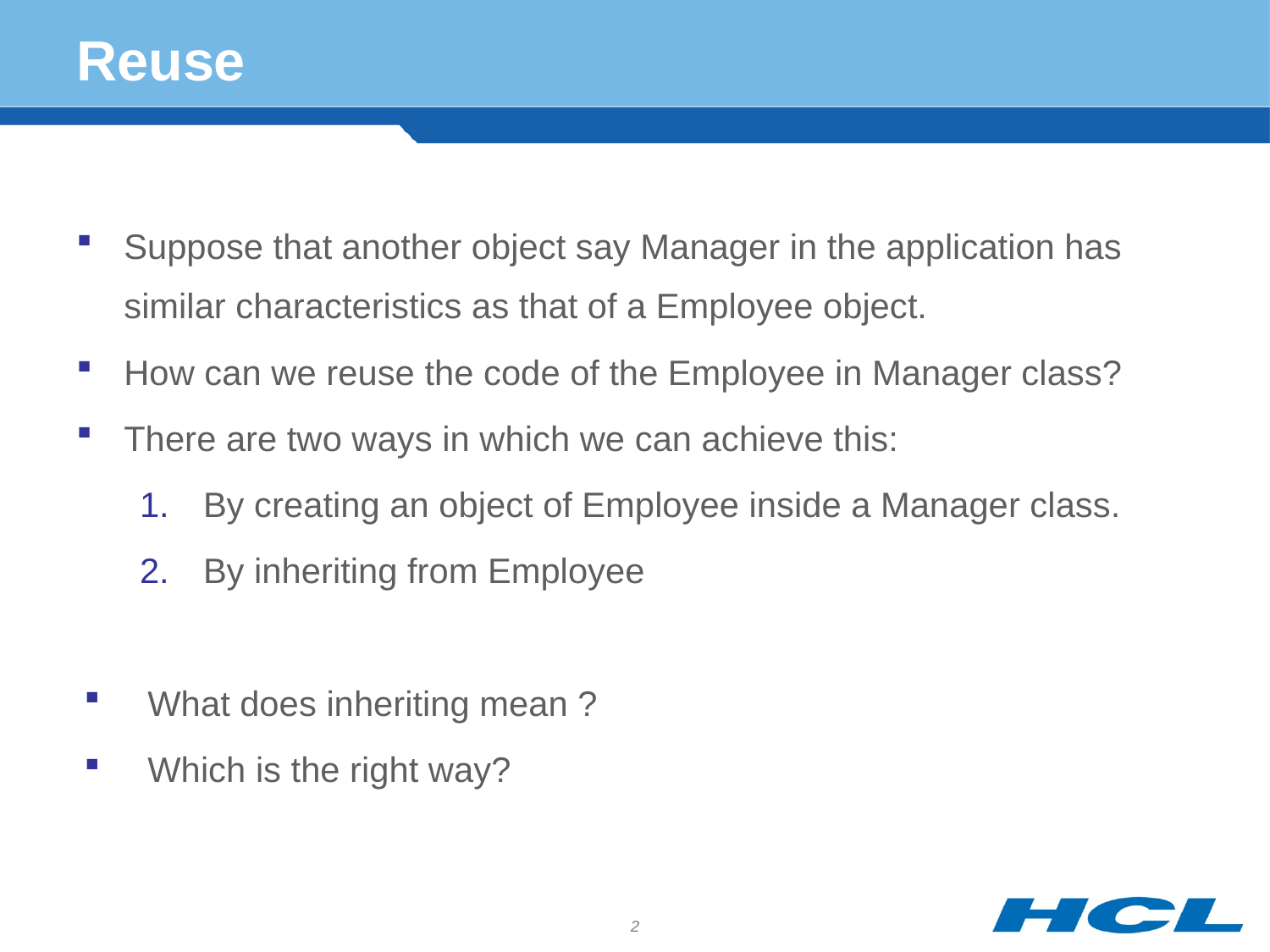

# Reuse
Suppose that another object say Manager in the application has similar characteristics as that of a Employee object.
How can we reuse the code of the Employee in Manager class?
There are two ways in which we can achieve this:
By creating an object of Employee inside a Manager class.
By inheriting from Employee

What does inheriting mean ?
Which is the right way?

2